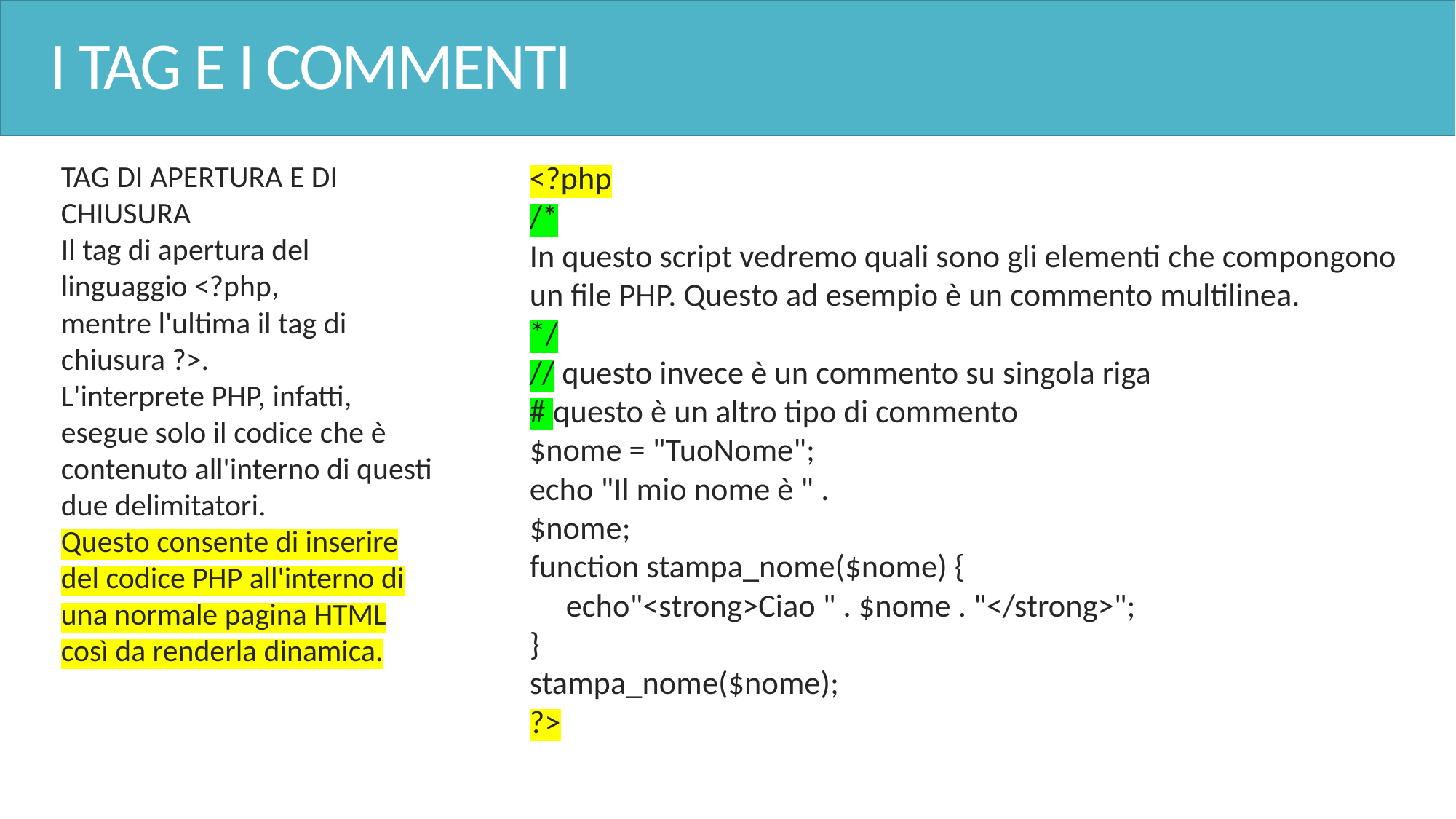

# I TAG E I COMMENTI
TAG DI APERTURA E DI CHIUSURA
Il tag di apertura del linguaggio <?php,
mentre l'ultima il tag di chiusura ?>.
L'interprete PHP, infatti, esegue solo il codice che è contenuto all'interno di questi due delimitatori.
Questo consente di inserire del codice PHP all'interno di una normale pagina HTML così da renderla dinamica.
<?php
/*
In questo script vedremo quali sono gli elementi che compongono un file PHP. Questo ad esempio è un commento multilinea.
*/
// questo invece è un commento su singola riga
# questo è un altro tipo di commento
$nome = "TuoNome";
echo "Il mio nome è " .
$nome;
function stampa_nome($nome) {
     echo"<strong>Ciao " . $nome . "</strong>";
}
stampa_nome($nome);
?>